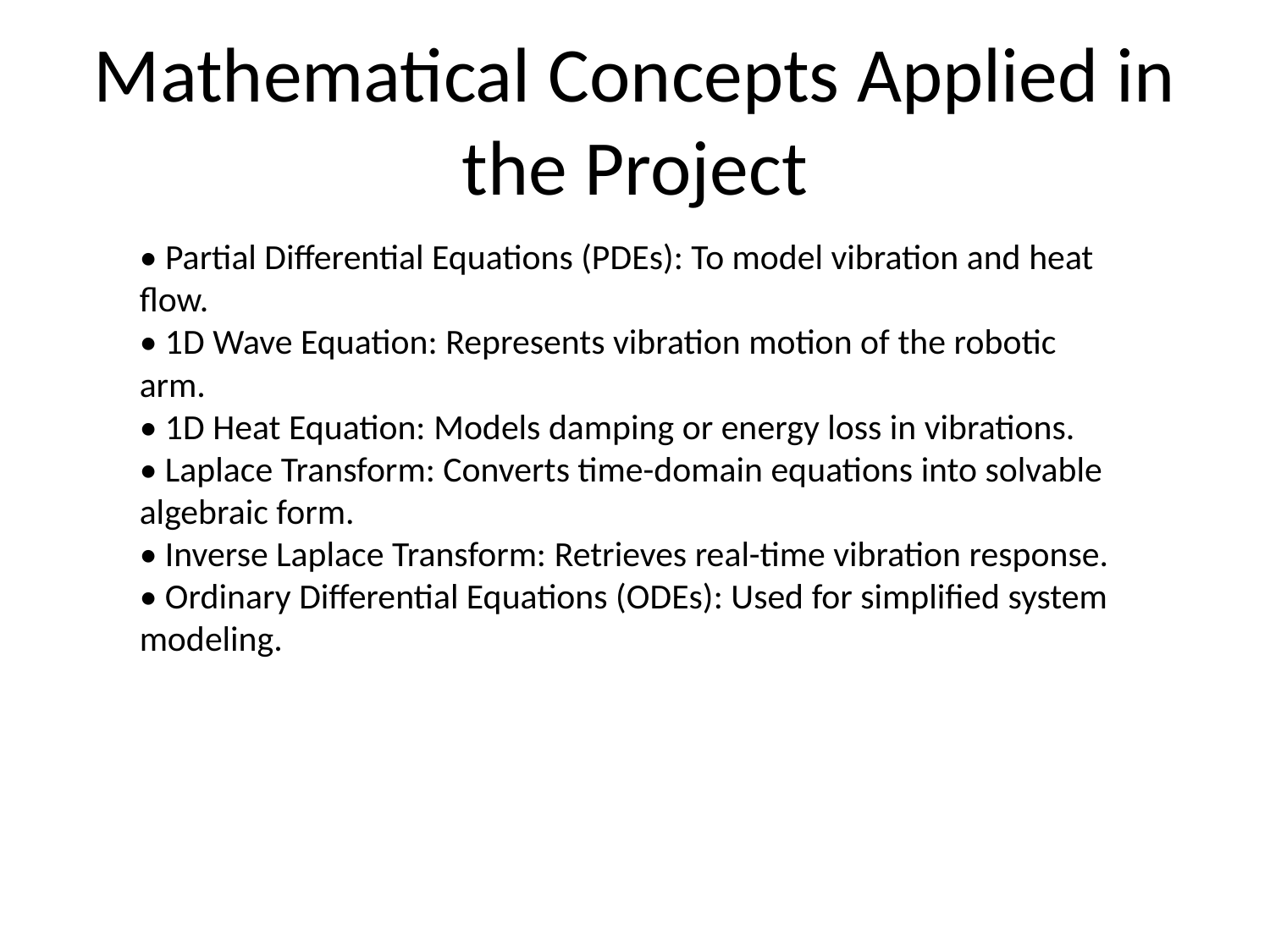

# Mathematical Concepts Applied in the Project

• Partial Differential Equations (PDEs): To model vibration and heat flow.
• 1D Wave Equation: Represents vibration motion of the robotic arm.
• 1D Heat Equation: Models damping or energy loss in vibrations.
• Laplace Transform: Converts time-domain equations into solvable algebraic form.
• Inverse Laplace Transform: Retrieves real-time vibration response.
• Ordinary Differential Equations (ODEs): Used for simplified system modeling.